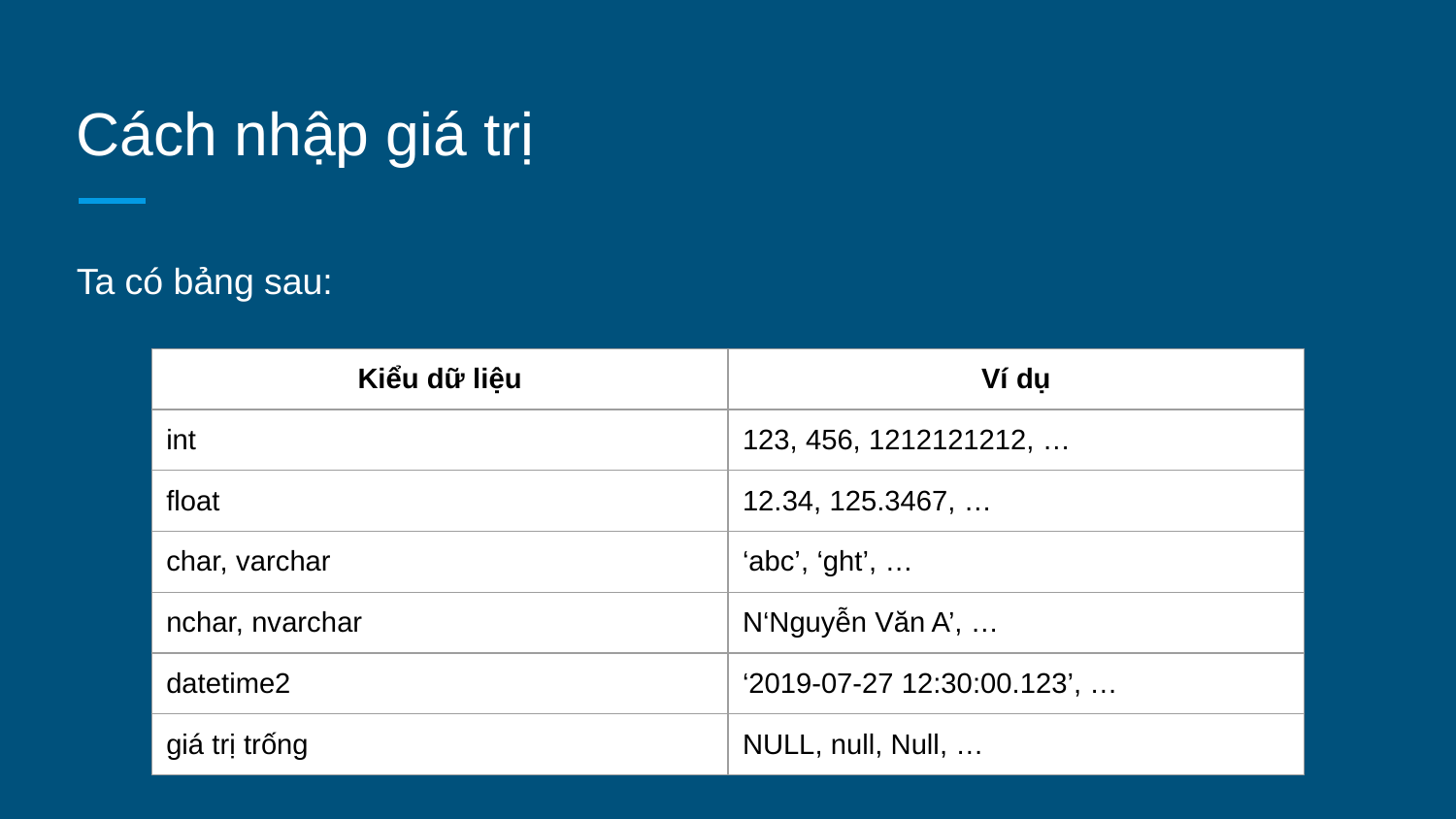

# Cách nhập giá trị
Ta có bảng sau:

| Kiểu dữ liệu | Ví dụ |
| --- | --- |
| int | 123, 456, 1212121212, … |
| float | 12.34, 125.3467, … |
| char, varchar | ‘abc’, ‘ght’, … |
| nchar, nvarchar | N‘Nguyễn Văn A’, … |
| datetime2 | ‘2019-07-27 12:30:00.123’, … |
| giá trị trống | NULL, null, Null, … |